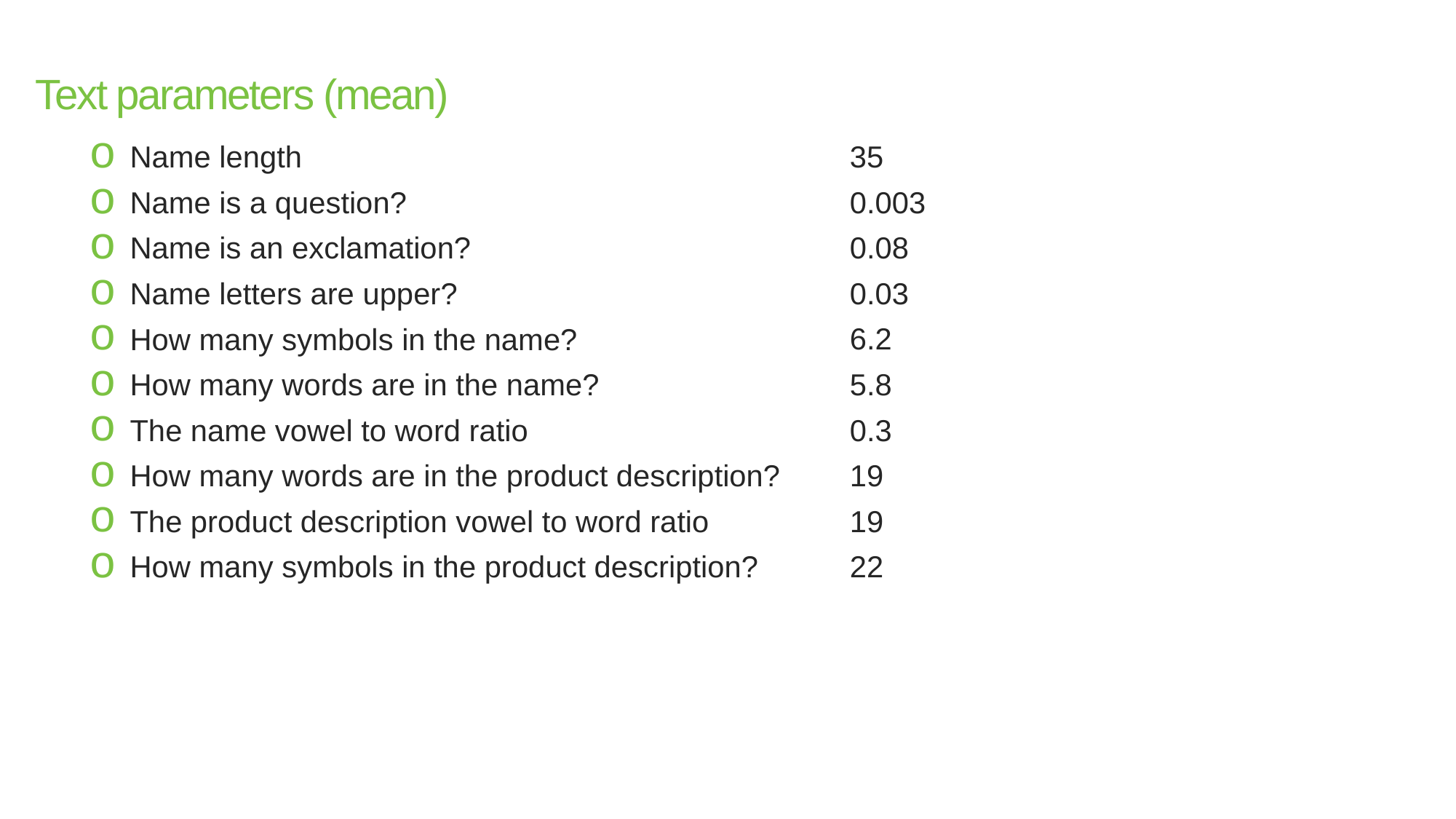

# Text parameters (mean)
Name length
Name is a question?
Name is an exclamation?
Name letters are upper?
How many symbols in the name?
How many words are in the name?
The name vowel to word ratio
How many words are in the product description?
The product description vowel to word ratio
How many symbols in the product description?

35
0.003
0.08
0.03
6.2
5.8
0.3
19
19
22